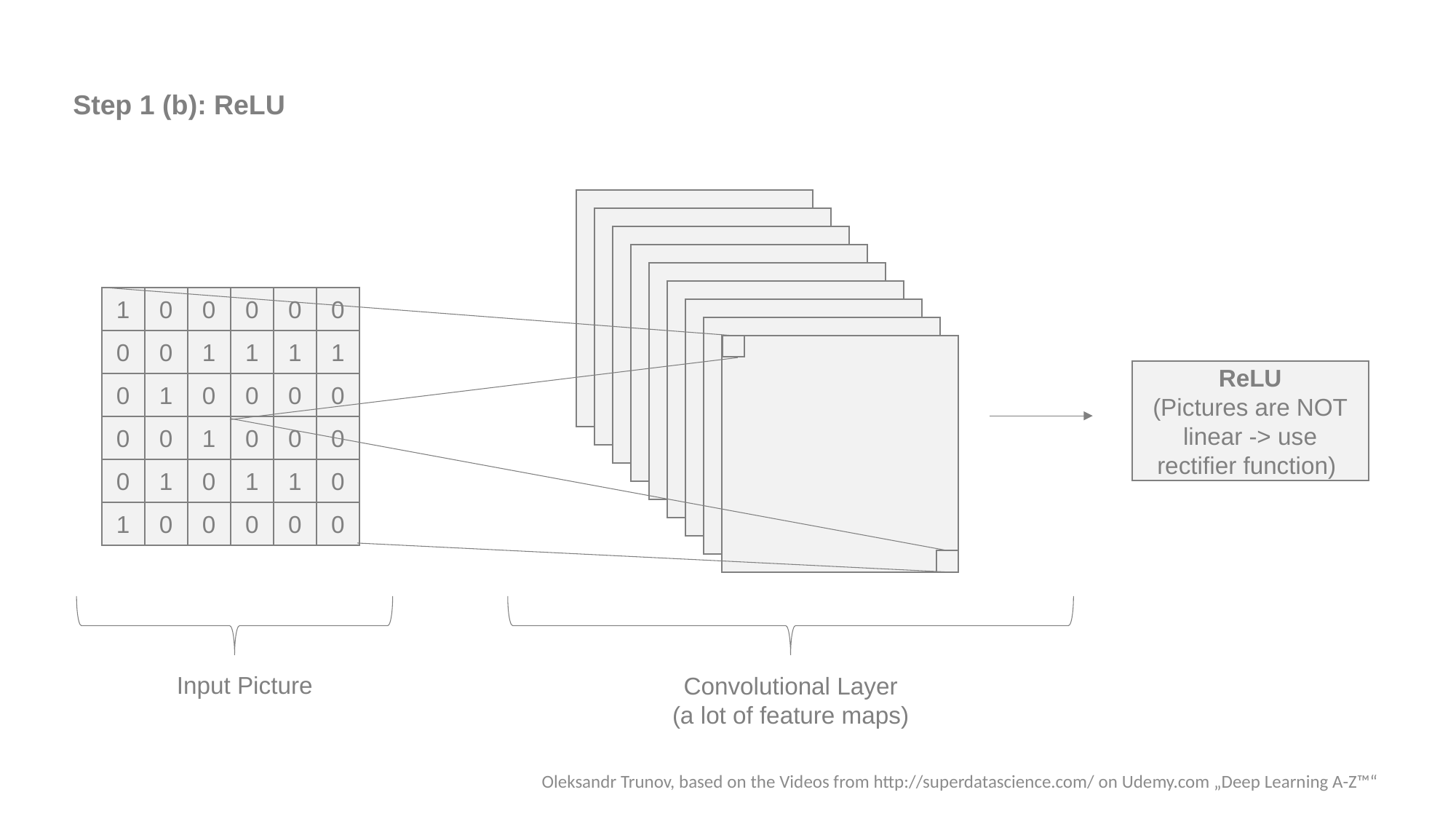

Step 1 (b): ReLU

1
0
0
0
0
0
0
0
1
1
1
1
0
1
0
0
0
0
0
0
1
0
0
0
0
1
0
1
1
0
1
0
0
0
0
0

ReLU
(Pictures are NOT linear -> use rectifier function)

Input Picture
Convolutional Layer
(a lot of feature maps)
Oleksandr Trunov, based on the Videos from http://superdatascience.com/ on Udemy.com „Deep Learning A-Z™“